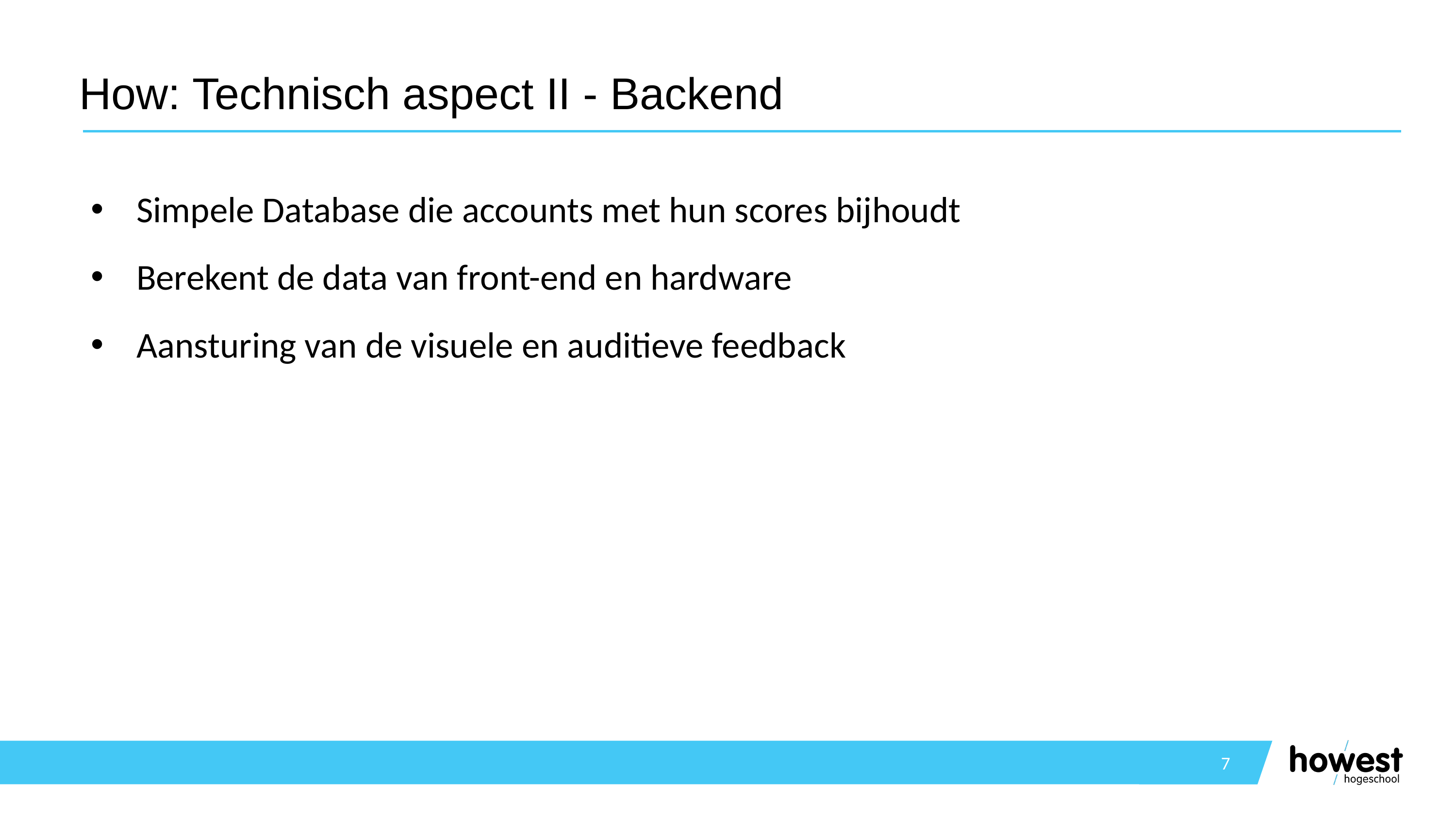

# How: Technisch aspect II - Backend
Simpele Database die accounts met hun scores bijhoudt
Berekent de data van front-end en hardware
Aansturing van de visuele en auditieve feedback

7